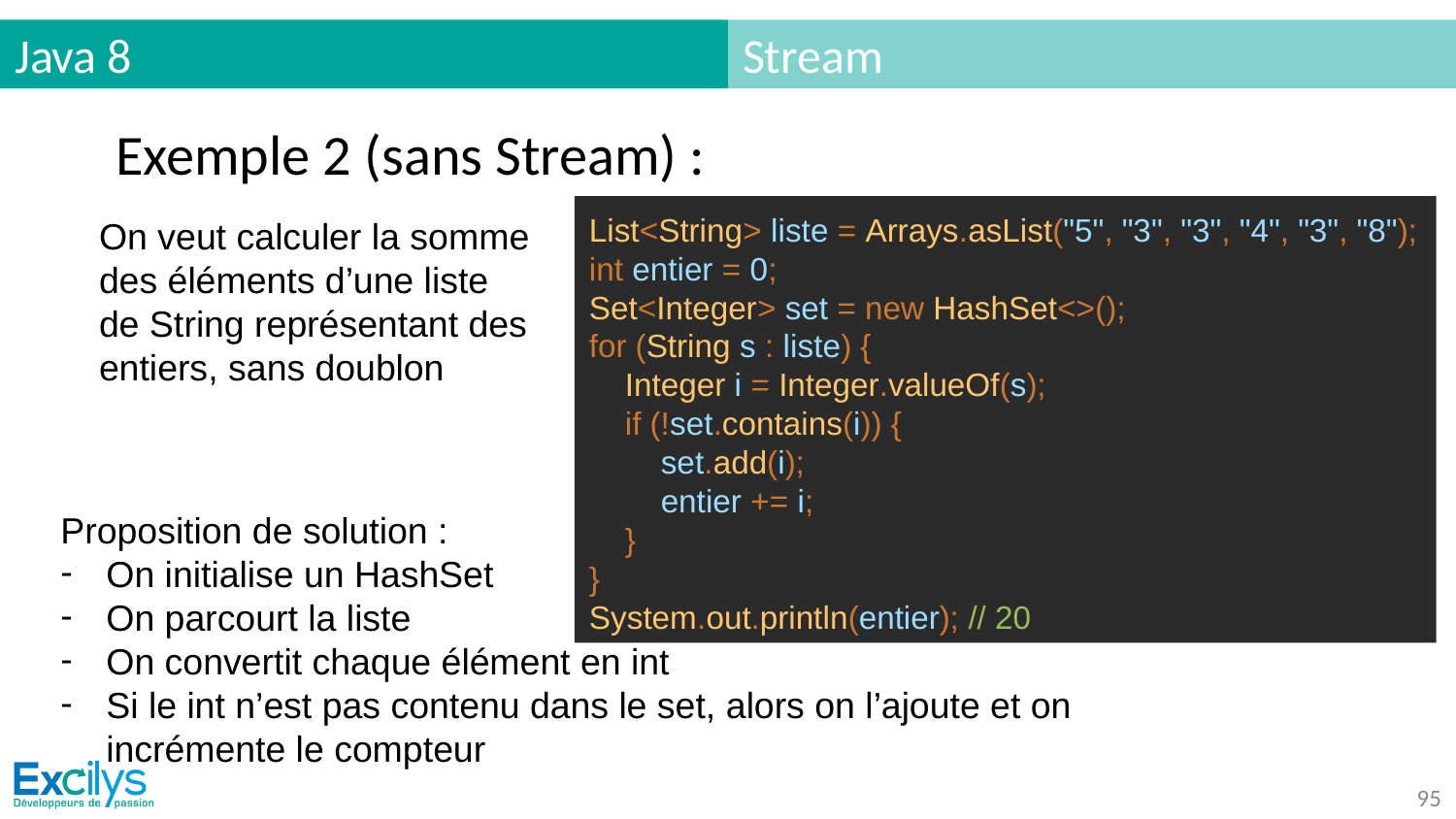

# Java 8
Stream
Exemple 2 (sans Stream) :
List<String> liste = Arrays.asList("5", "3", "3", "4", "3", "8");
int entier = 0;
Set<Integer> set = new HashSet<>();
for (String s : liste) {
    Integer i = Integer.valueOf(s);
    if (!set.contains(i)) {
        set.add(i);
        entier += i;
    }
}
System.out.println(entier); // 20

On veut calculer la somme des éléments d’une liste de String représentant des entiers, sans doublon
Proposition de solution :
On initialise un HashSet
On parcourt la liste
On convertit chaque élément en int
Si le int n’est pas contenu dans le set, alors on l’ajoute et on incrémente le compteur
95